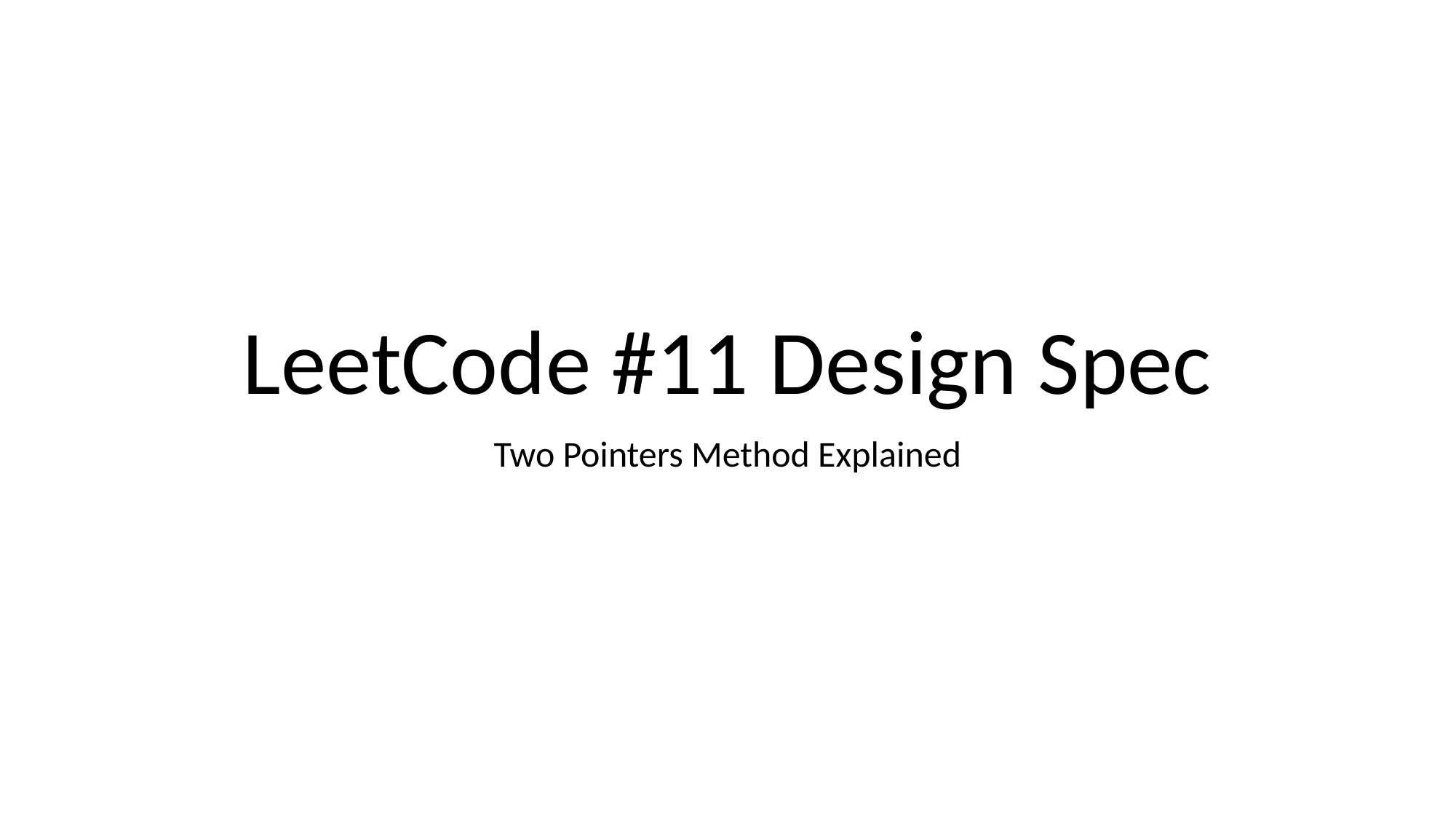

# LeetCode #11 Design Spec
Two Pointers Method Explained